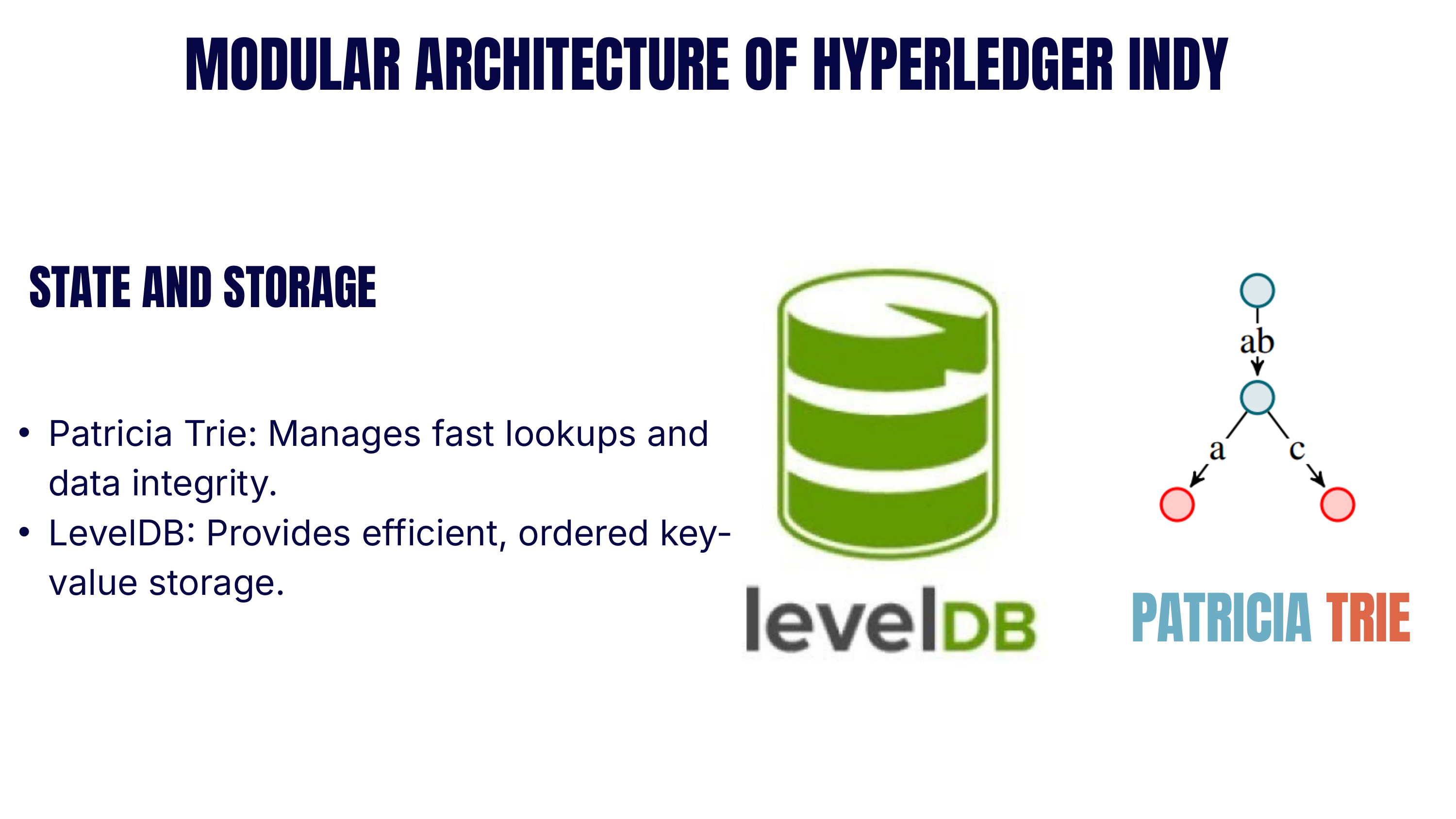

MODULAR ARCHITECTURE OF HYPERLEDGER INDY

STATE AND STORAGE

Patricia Trie: Manages fast lookups and data integrity.
LevelDB: Provides efficient, ordered key-value storage.

PATRICIA TRIE